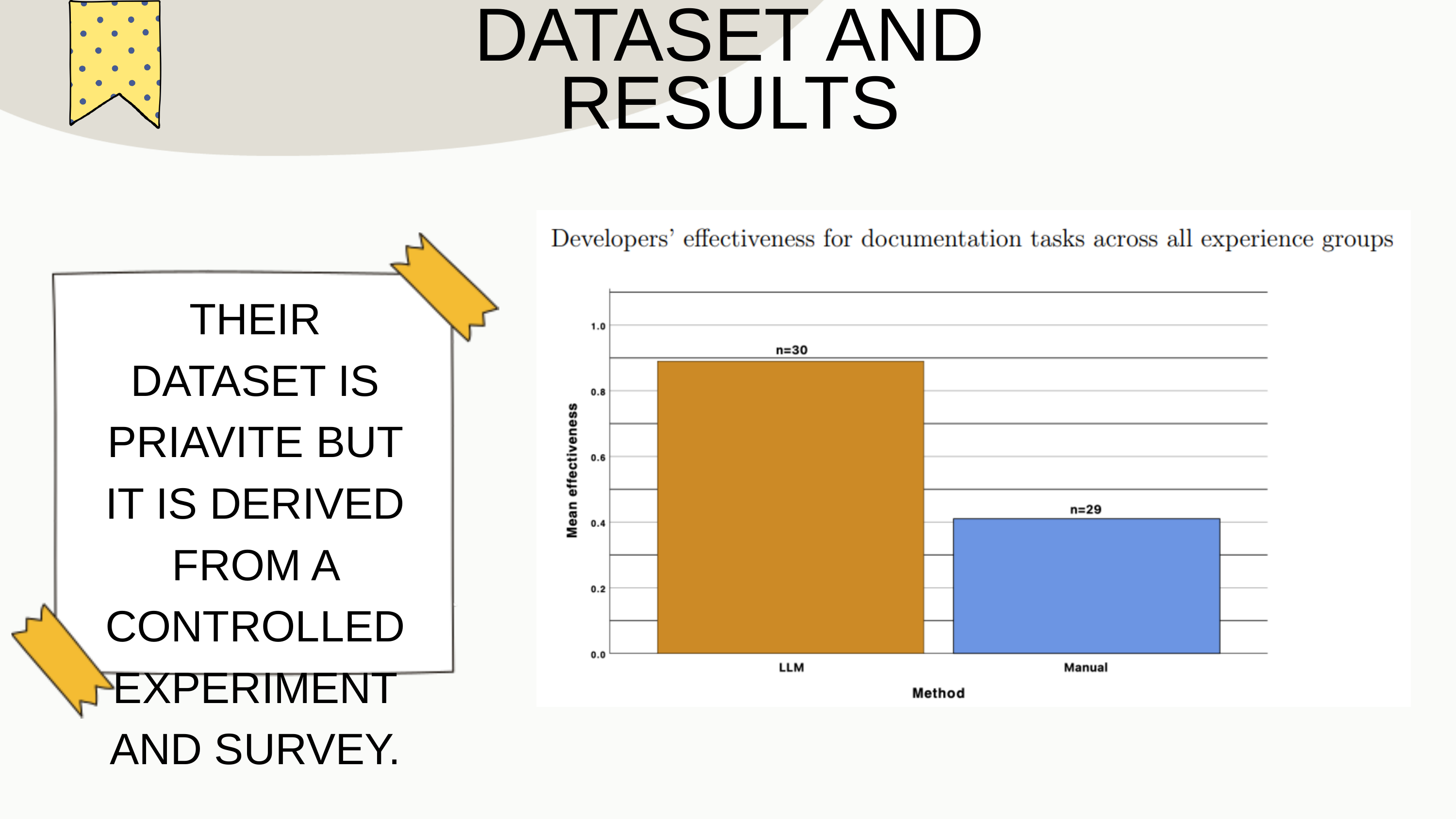

DATASET AND RESULTS

THEIR DATASET IS PRIAVITE BUT IT IS DERIVED FROM A CONTROLLED EXPERIMENT AND SURVEY.